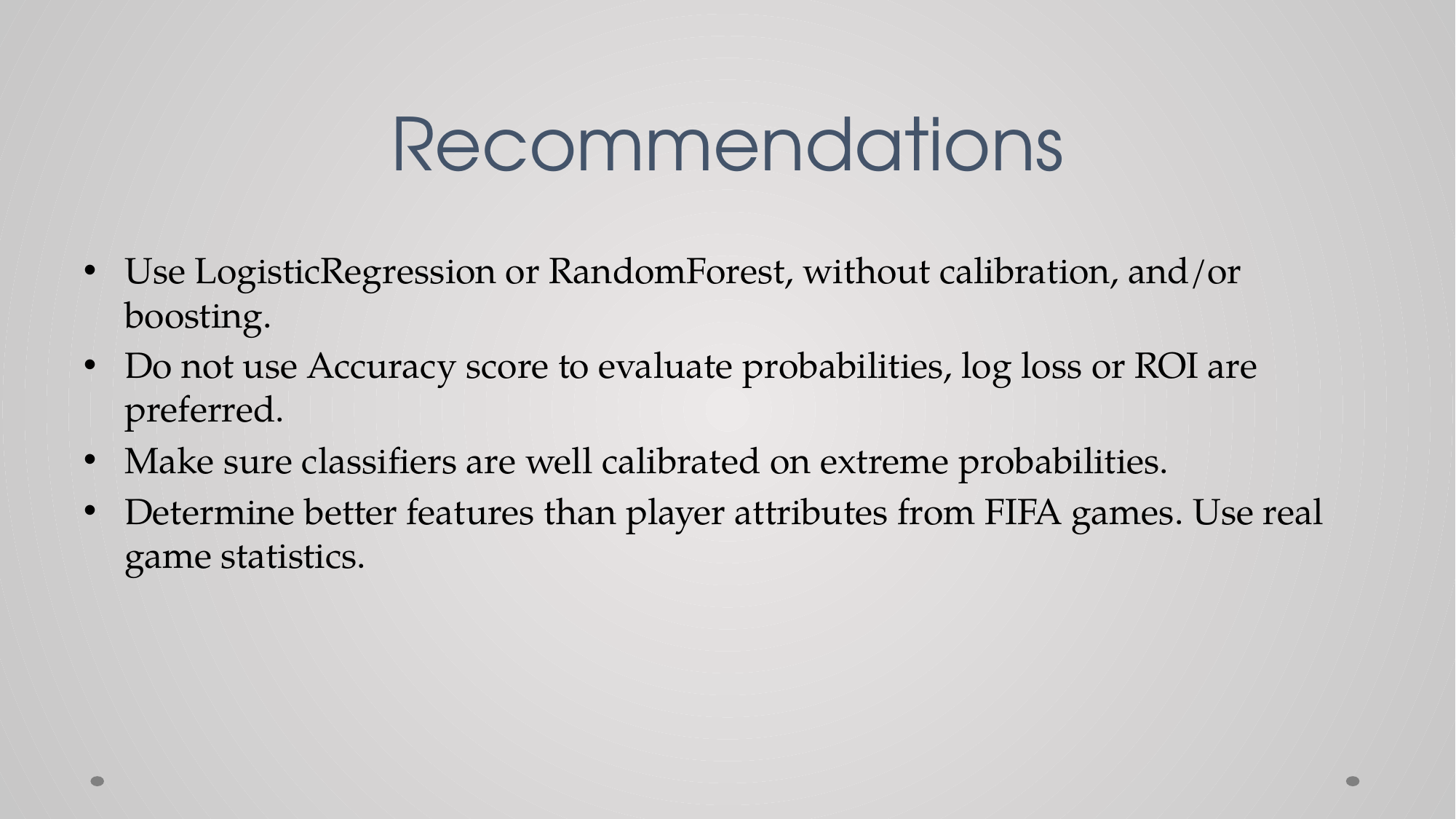

# Recommendations

Use LogisticRegression or RandomForest, without calibration, and/or boosting.
Do not use Accuracy score to evaluate probabilities, log loss or ROI are preferred.
Make sure classifiers are well calibrated on extreme probabilities.
Determine better features than player attributes from FIFA games. Use real game statistics.